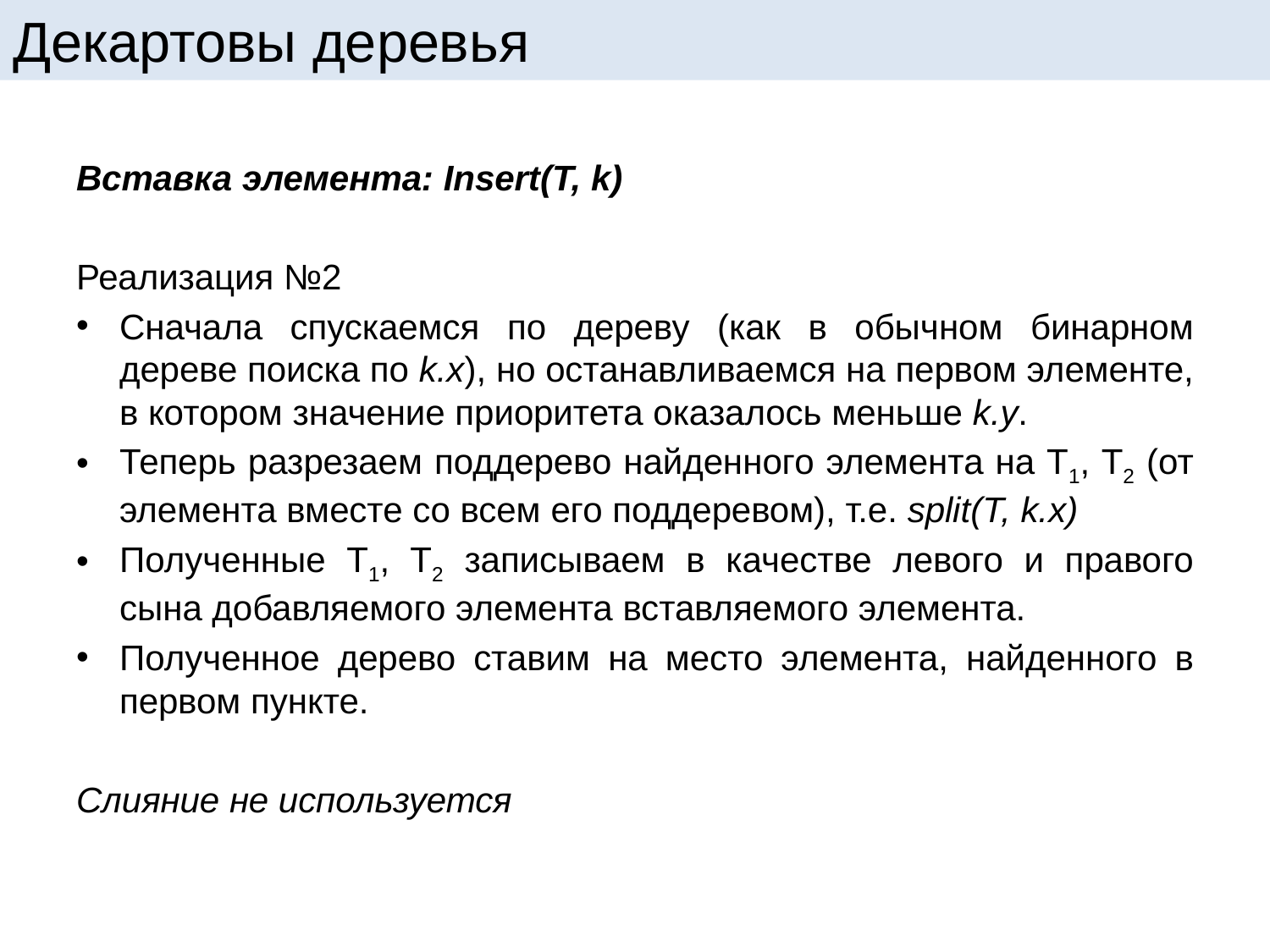

# Декартовы деревья
Вставка элемента: Insert(T, k)

Реализация №2
Сначала спускаемся по дереву (как в обычном бинарном дереве поиска по k.x), но останавливаемся на первом элементе, в котором значение приоритета оказалось меньше k.y.
Теперь разрезаем поддерево найденного элемента на T1, T2 (от элемента вместе со всем его поддеревом), т.е. split(T, k.x)
Полученные T1, T2 записываем в качестве левого и правого сына добавляемого элемента вставляемого элемента.
Полученное дерево ставим на место элемента, найденного в первом пункте.

Слияние не используется